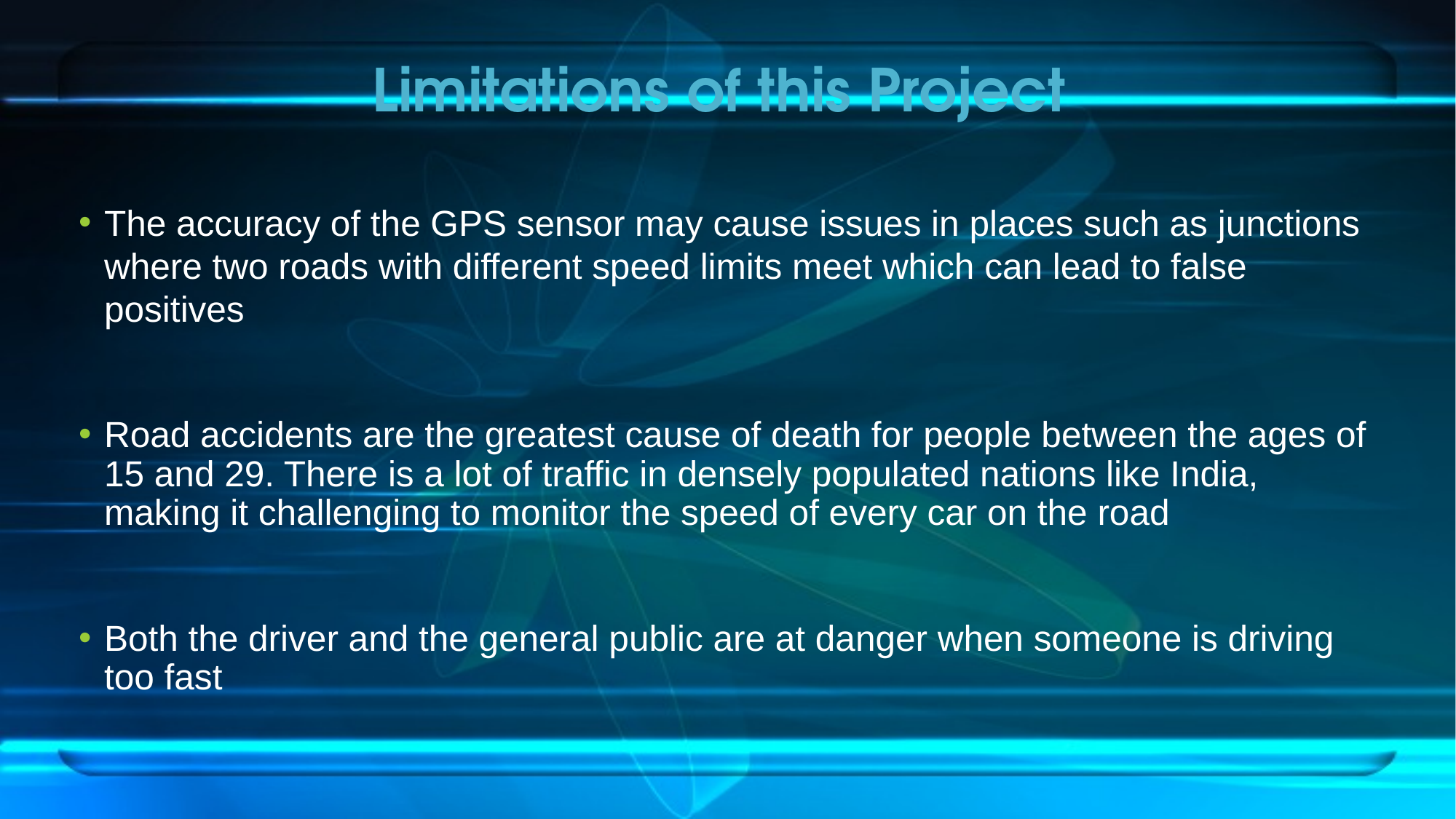

# Limitations of this Project
The accuracy of the GPS sensor may cause issues in places such as junctions where two roads with different speed limits meet which can lead to false positives

Road accidents are the greatest cause of death for people between the ages of 15 and 29. There is a lot of traffic in densely populated nations like India, making it challenging to monitor the speed of every car on the road

Both the driver and the general public are at danger when someone is driving too fast